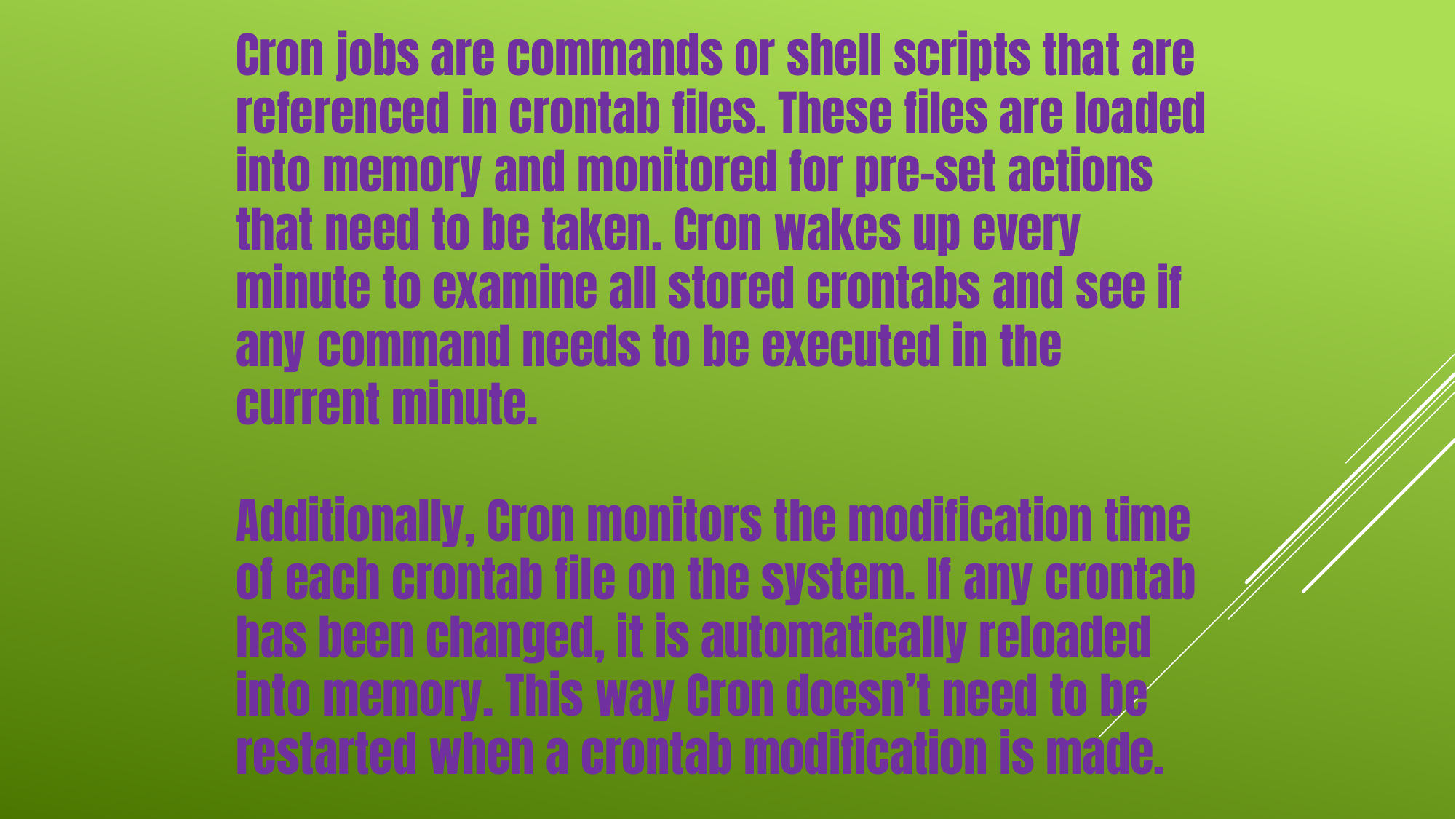

Cron jobs are commands or shell scripts that are referenced in crontab files. These files are loaded into memory and monitored for pre-set actions that need to be taken. Cron wakes up every minute to examine all stored crontabs and see if any command needs to be executed in the current minute.

Additionally, Cron monitors the modification time of each crontab file on the system. If any crontab has been changed, it is automatically reloaded into memory. This way Cron doesn’t need to be restarted when a crontab modification is made.